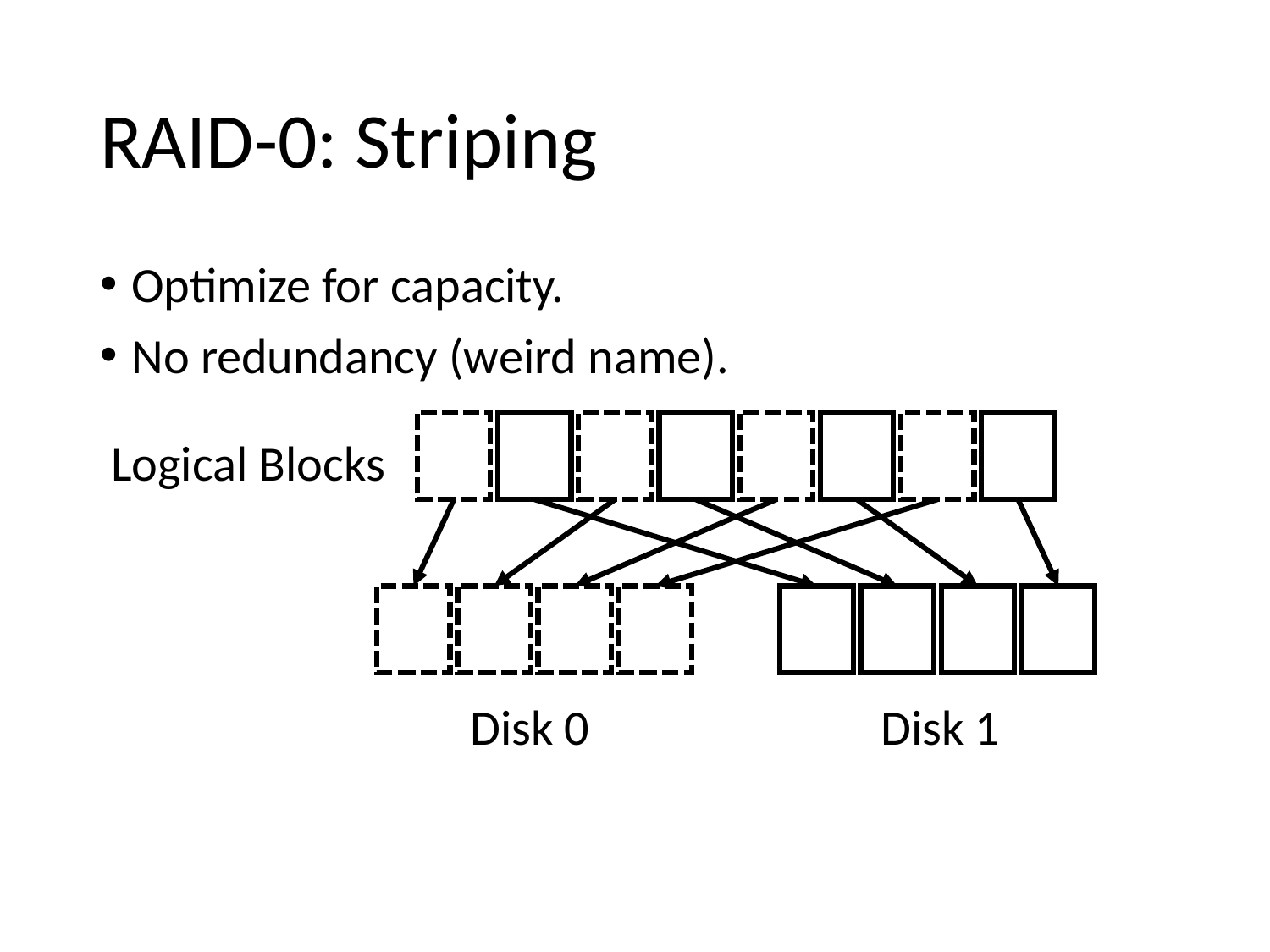

# RAID-0: Striping
Optimize for capacity.
No redundancy (weird name).

 Logical Blocks

                                 Disk 0                          Disk 1